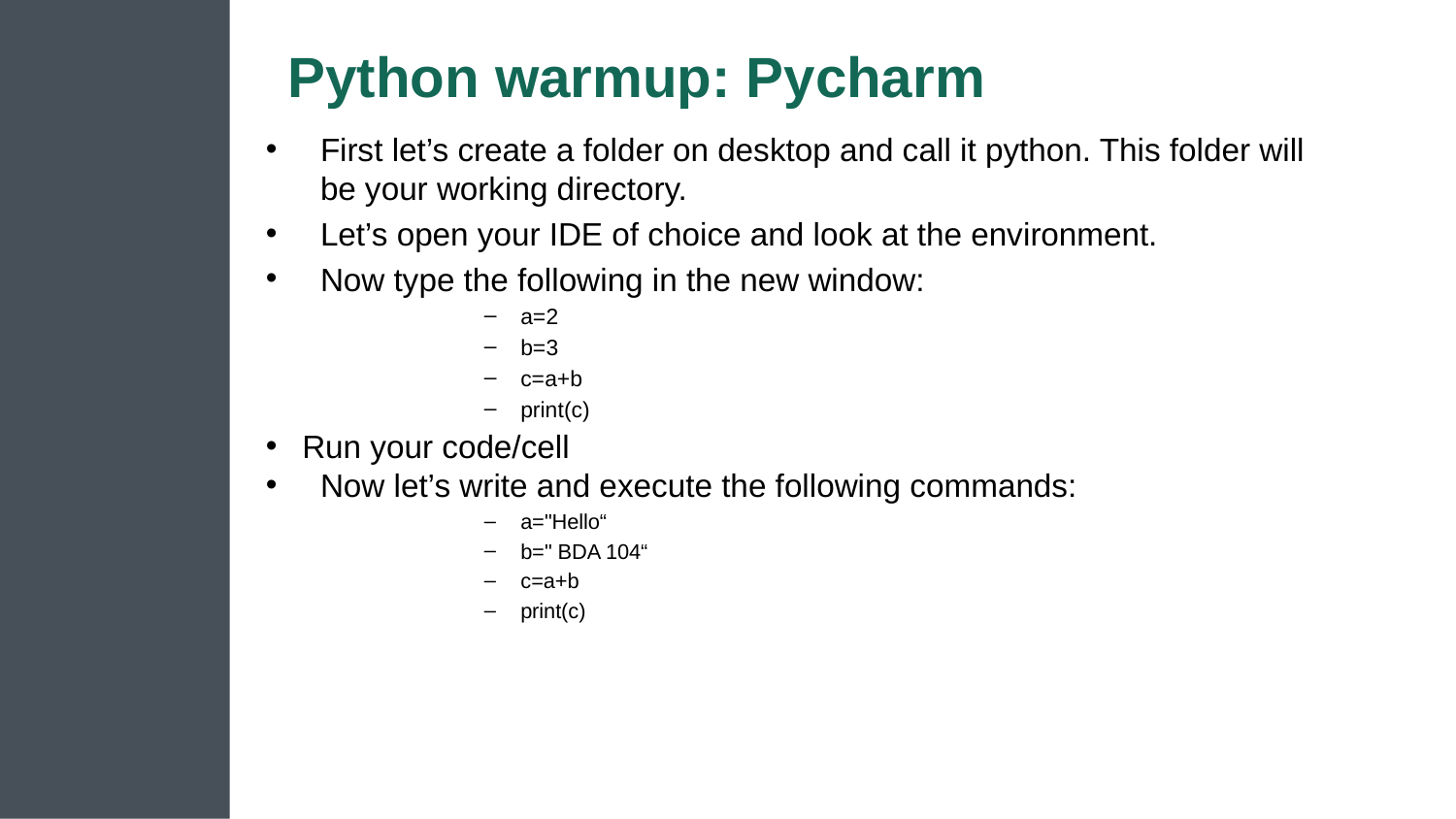

# Python warmup: Pycharm
First let’s create a folder on desktop and call it python. This folder will be your working directory.
Let’s open your IDE of choice and look at the environment.
Now type the following in the new window:
a=2
b=3
c=a+b
print(c)
Run your code/cell
Now let’s write and execute the following commands:
a="Hello“
b=" BDA 104“
c=a+b
print(c)